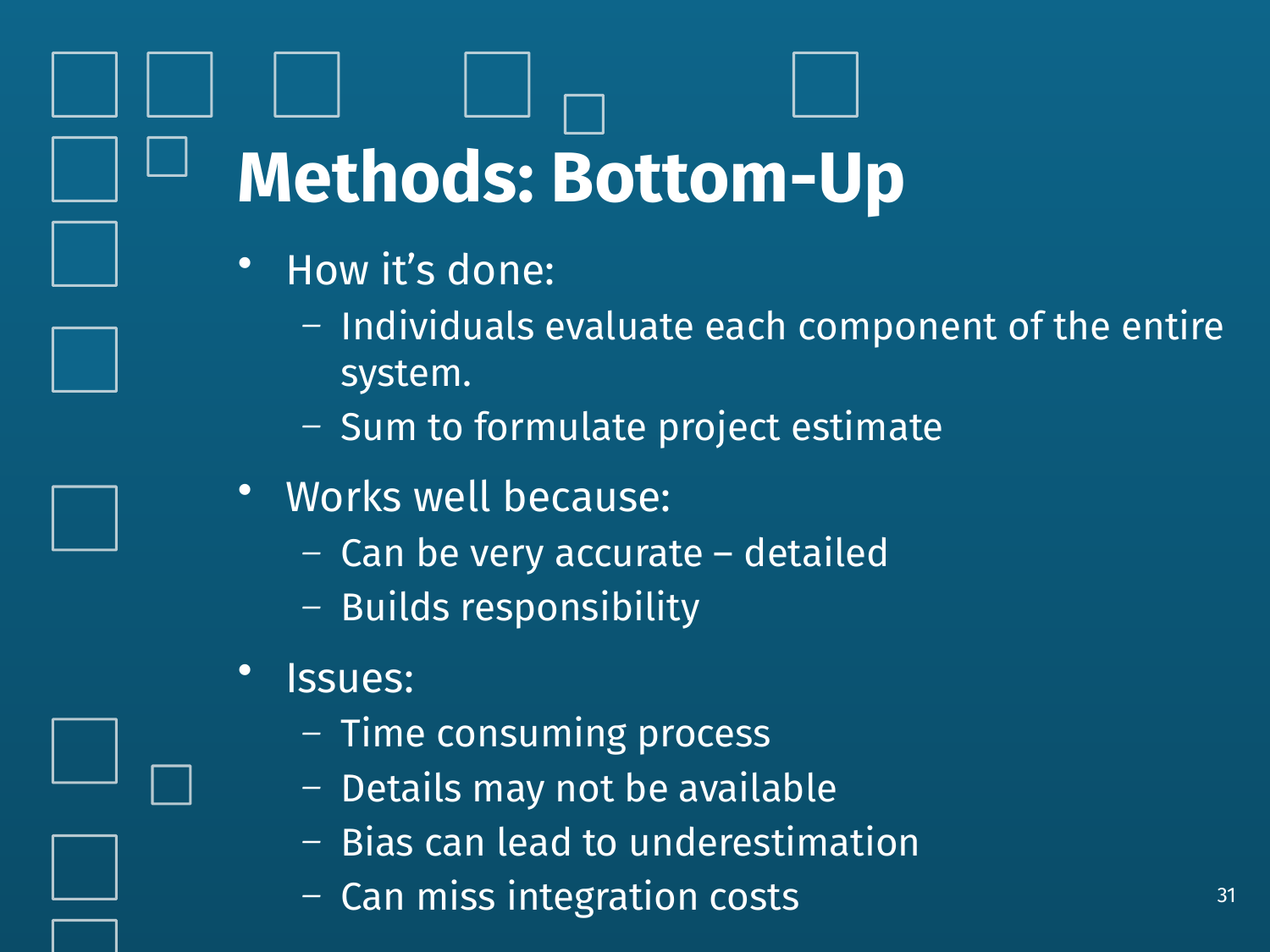

# Methods: Bottom-Up
How it’s done:
Individuals evaluate each component of the entire system.
Sum to formulate project estimate
Works well because:
Can be very accurate – detailed
Builds responsibility
Issues:
Time consuming process
Details may not be available
Bias can lead to underestimation
Can miss integration costs

31